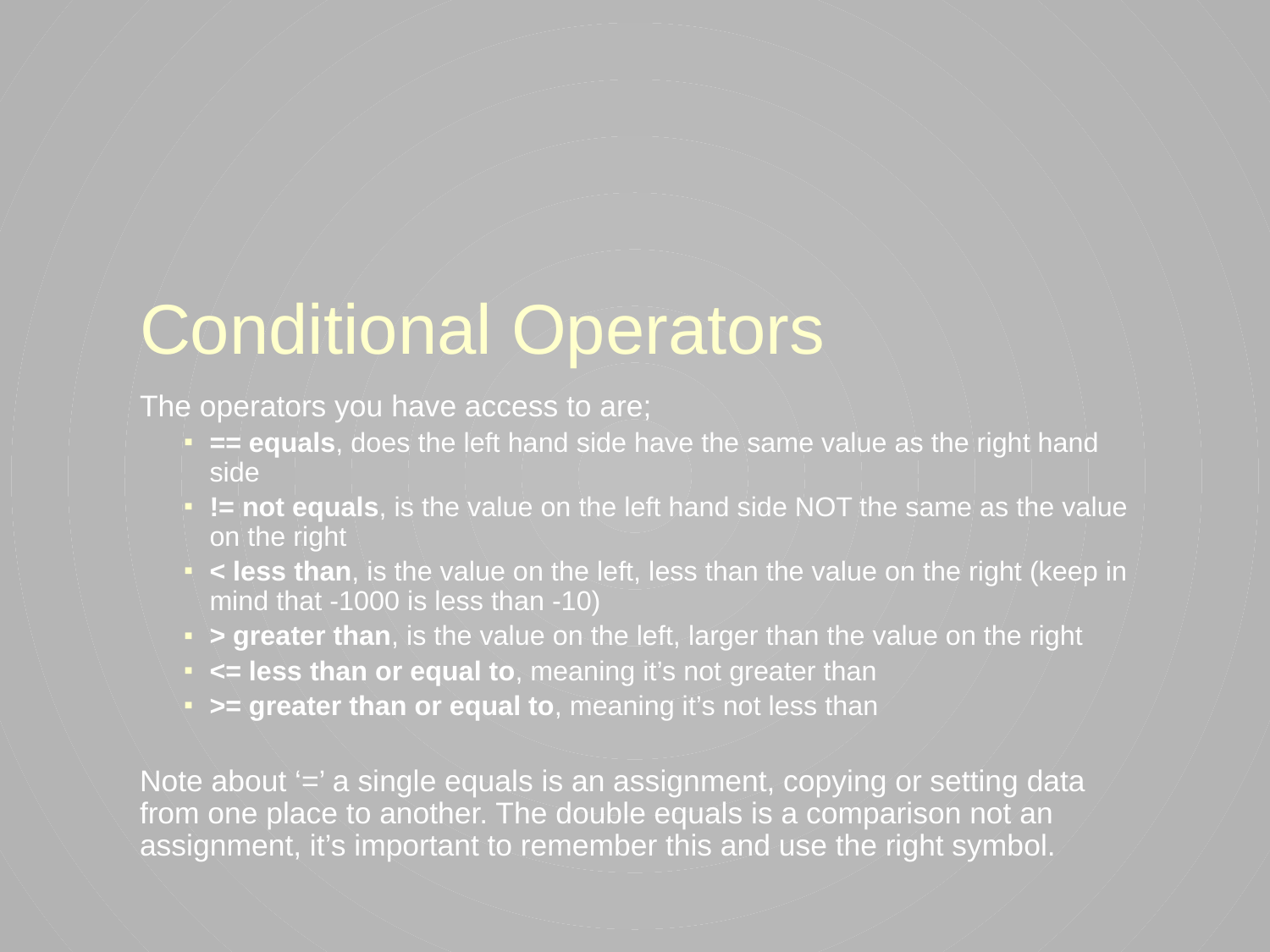

# Conditional Operators
The operators you have access to are;
== equals, does the left hand side have the same value as the right hand side
!= not equals, is the value on the left hand side NOT the same as the value on the right
< less than, is the value on the left, less than the value on the right (keep in mind that -1000 is less than -10)
> greater than, is the value on the left, larger than the value on the right
<= less than or equal to, meaning it’s not greater than
>= greater than or equal to, meaning it’s not less than

Note about ‘=’ a single equals is an assignment, copying or setting data from one place to another. The double equals is a comparison not an assignment, it’s important to remember this and use the right symbol.